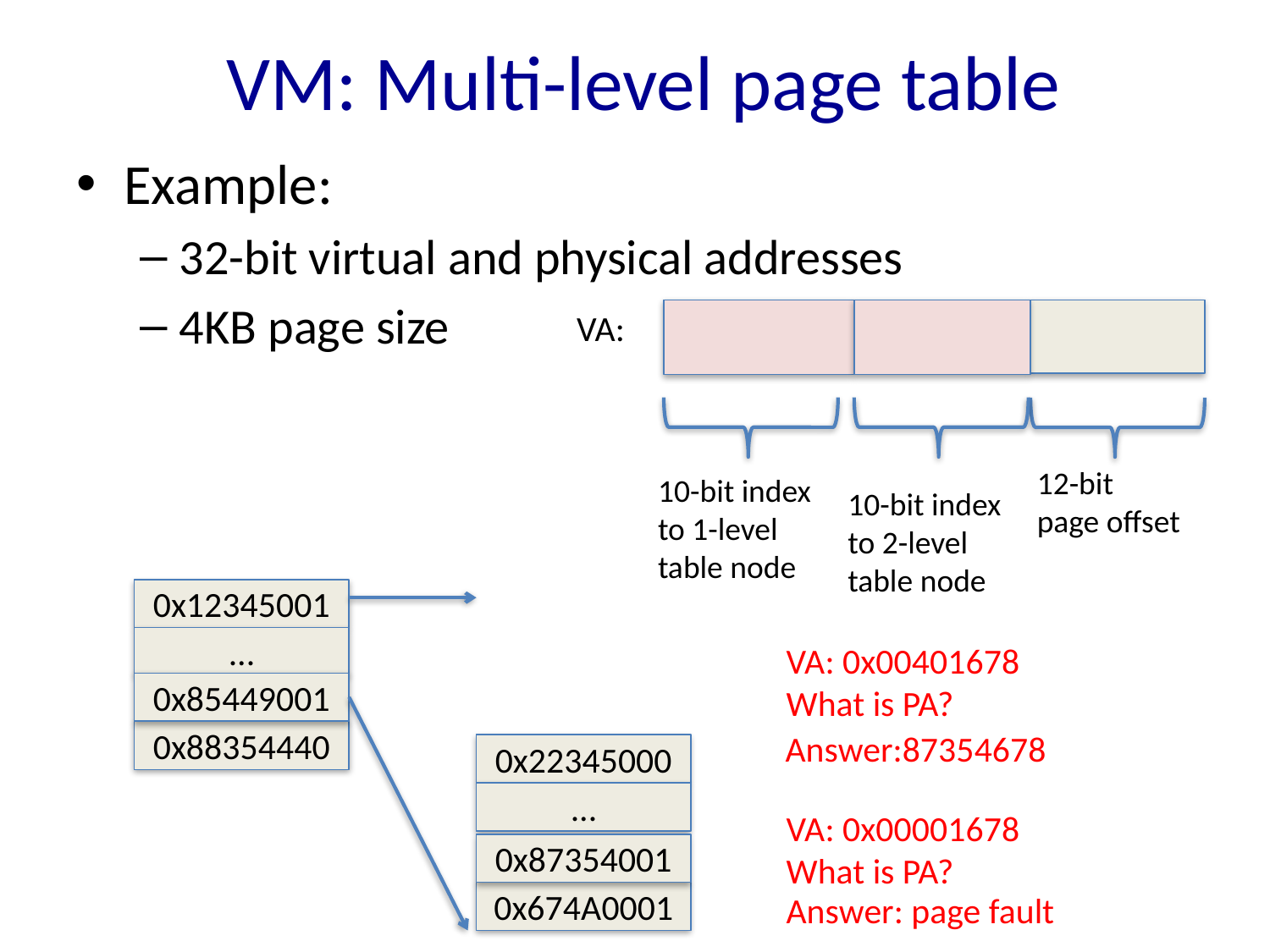

# VM: Multi-level page table
Example:
32-bit virtual and physical addresses
4KB page size
VA:

12-bit
page offset
10-bit index
to 1-level
table node
10-bit index
to 2-level
table node
0x12345001
...
VA: 0x00401678
What is PA?
0x85449001
Answer:87354678
0x88354440
0x22345000
...
VA: 0x00001678
What is PA?
0x87354001
0x674A0001
Answer: page fault